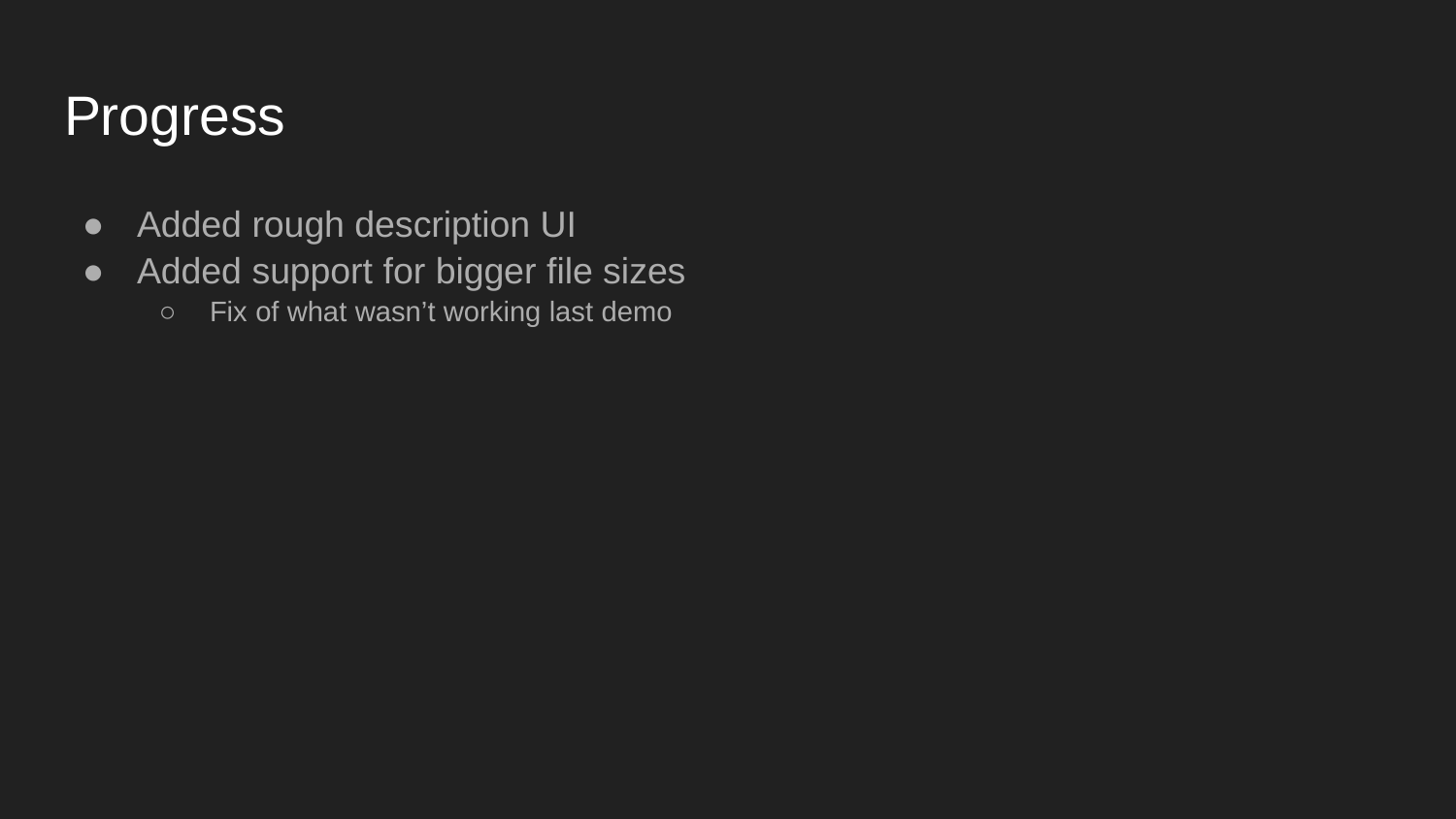

# Progress
Added rough description UI
Added support for bigger file sizes
Fix of what wasn’t working last demo